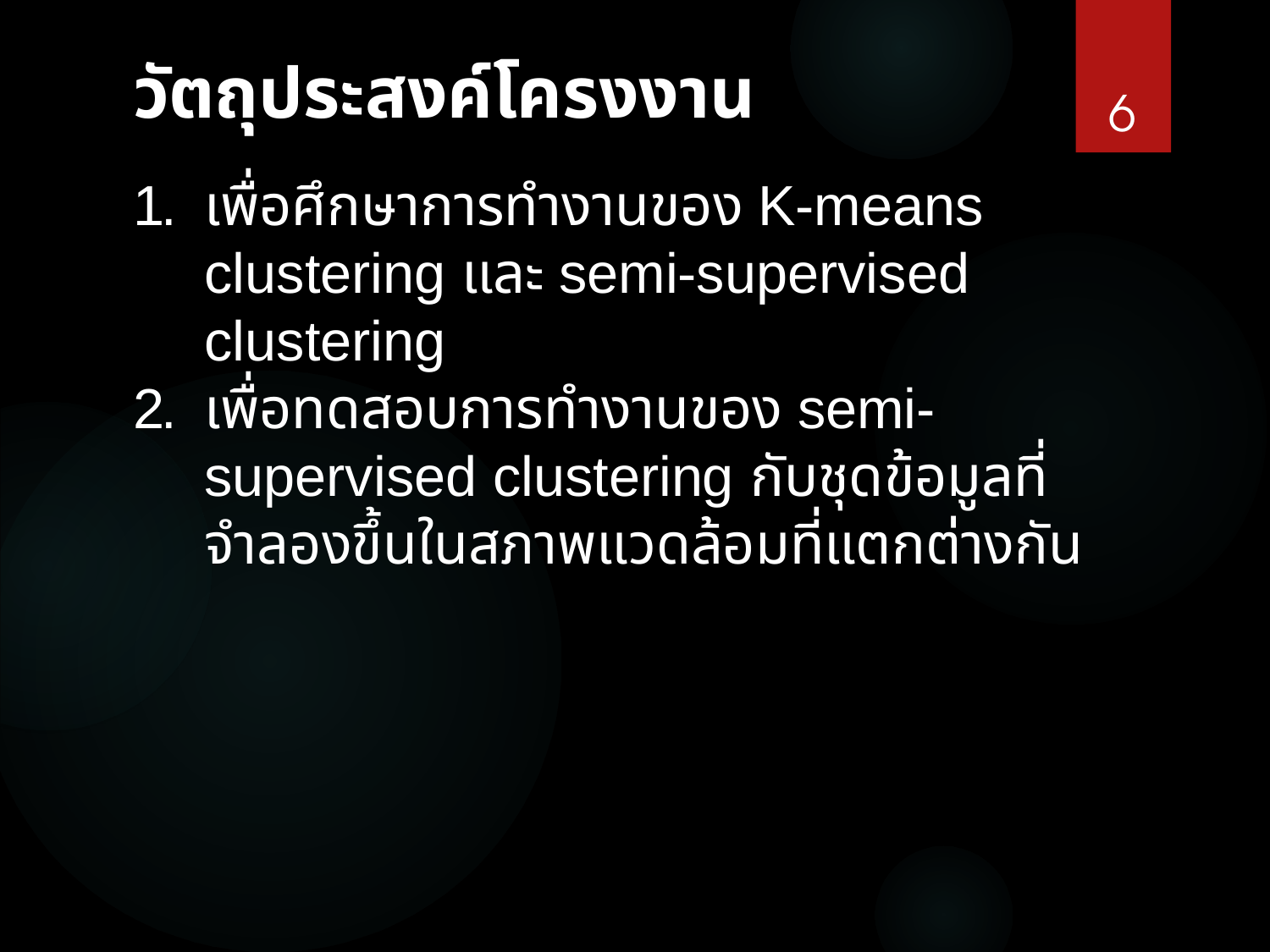

# วัตถุประสงค์โครงงาน
6
เพื่อศึกษาการทำงานของ K-means clustering และ semi-supervised clustering
เพื่อทดสอบการทำงานของ semi-supervised clustering กับชุดข้อมูลที่จำลองขึ้นในสภาพแวดล้อมที่แตกต่างกัน